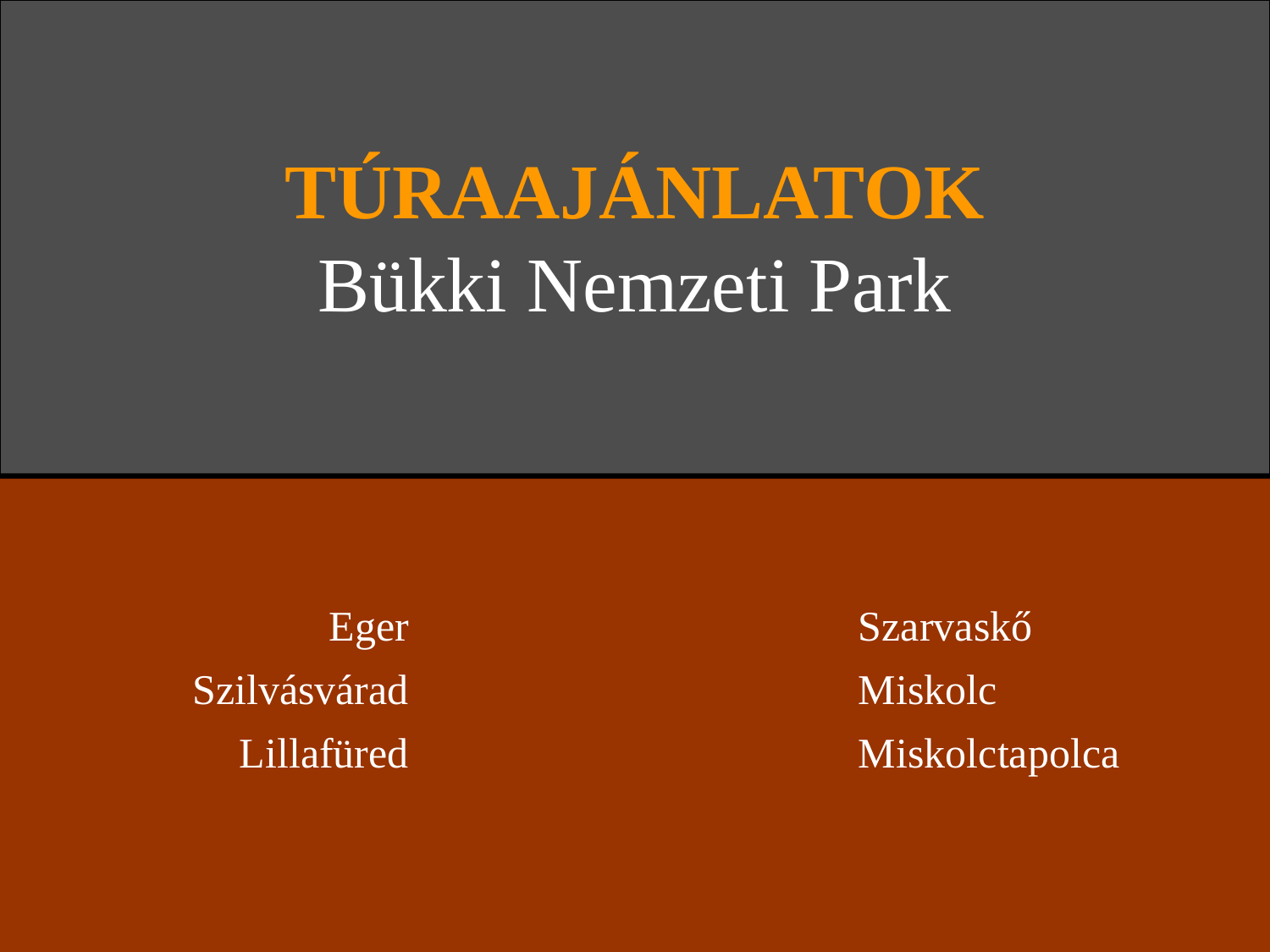

TÚRAAJÁNLATOK
Bükki Nemzeti Park
Eger
Szilvásvárad
Lillafüred
Szarvaskő
Miskolc
Miskolctapolca